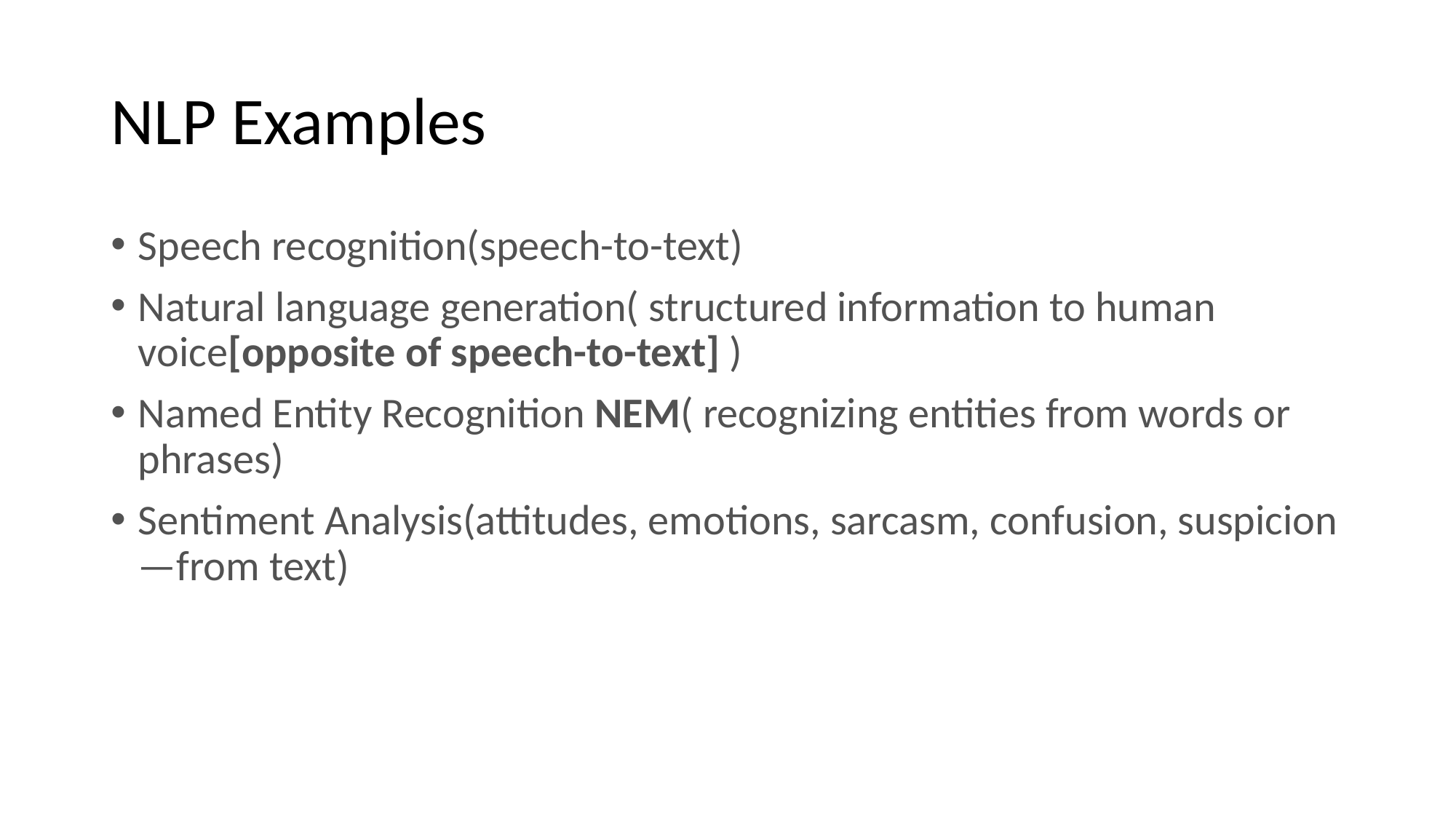

# NLP Examples
Speech recognition(speech-to-text)
Natural language generation( structured information to human voice[opposite of speech-to-text] )
Named Entity Recognition NEM( recognizing entities from words or phrases)
Sentiment Analysis(attitudes, emotions, sarcasm, confusion, suspicion—from text)